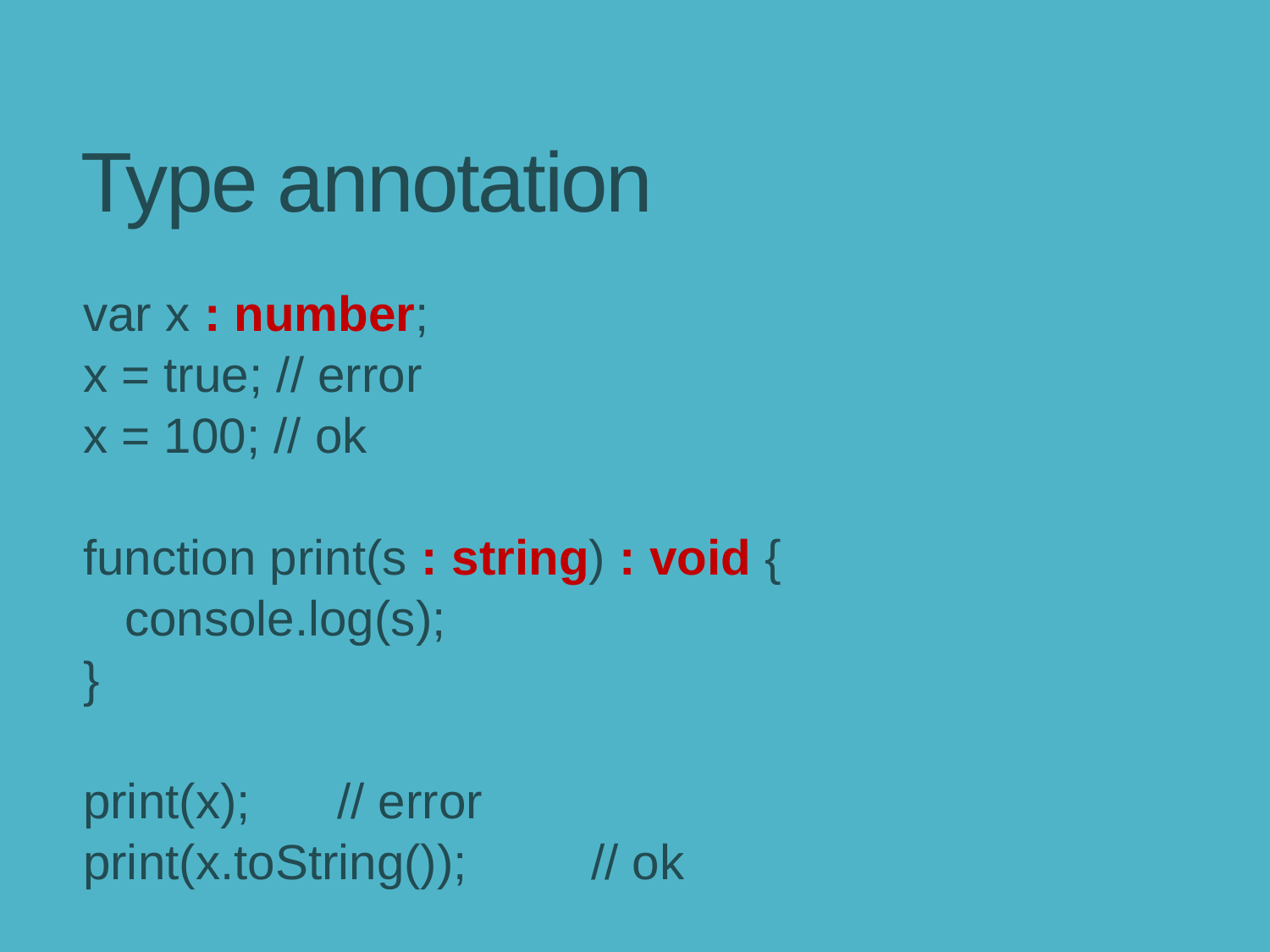

# Type annotation
var x : number;
x = true; // error
x = 100; // ok

function print(s : string) : void {
   console.log(s);
}

print(x); 	// error
print(x.toString()); 	// ok